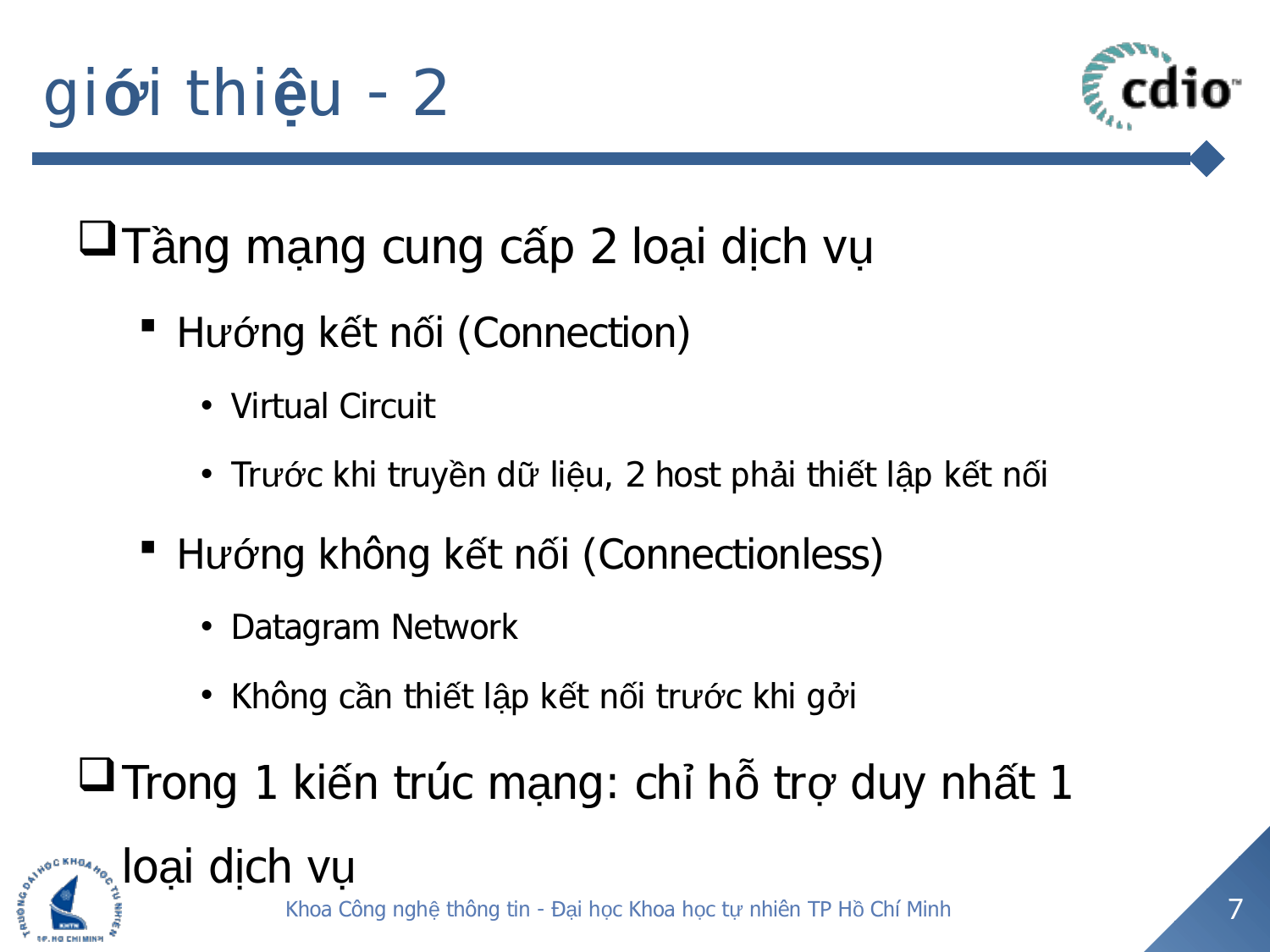

# giới thiệu - 2
Tầng mạng cung cấp 2 loại dịch vụ
Hướng kết nối (Connection)
Virtual Circuit
Trước khi truyền dữ liệu, 2 host phải thiết lập kết nối
Hướng không kết nối (Connectionless)
Datagram Network
Không cần thiết lập kết nối trước khi gởi
Trong 1 kiến trúc mạng: chỉ hỗ trợ duy nhất 1 loại dịch vụ
7
Khoa Công nghệ thông tin - Đại học Khoa học tự nhiên TP Hồ Chí Minh